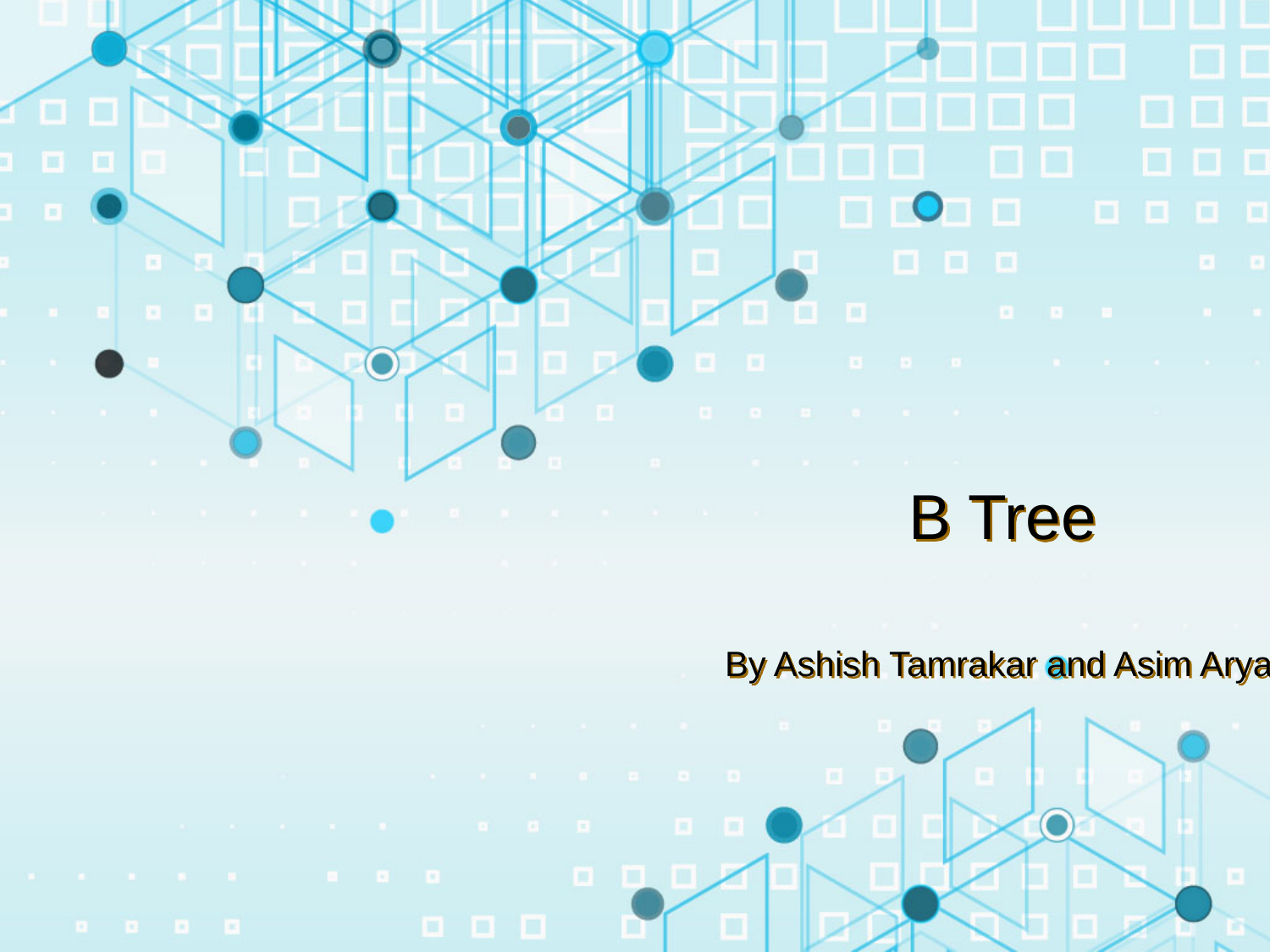

# B Tree
By Ashish Tamrakar and Asim Aryal